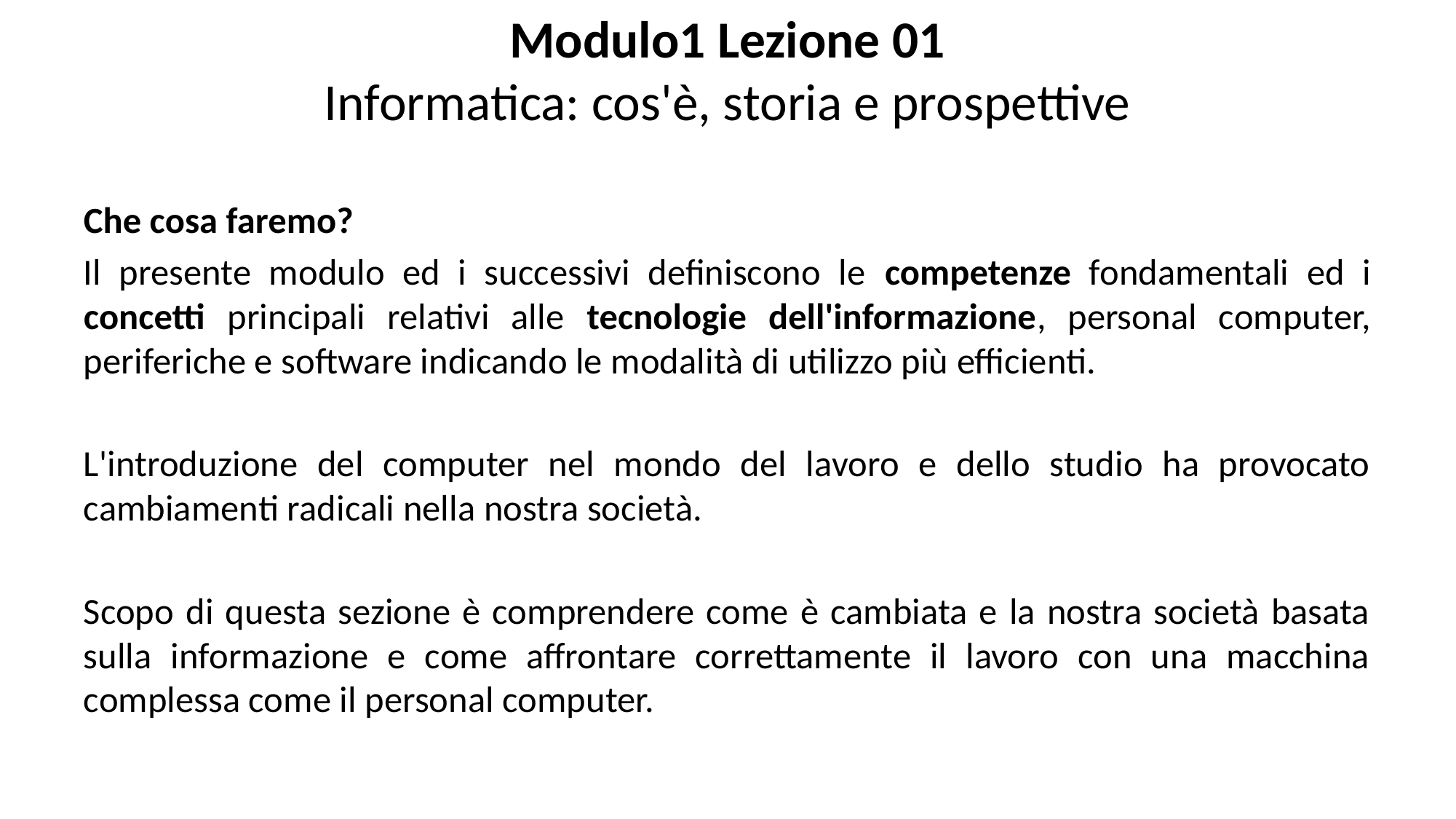

# Modulo1 Lezione 01 Informatica: cos'è, storia e prospettive
Che cosa faremo?
Il presente modulo ed i successivi definiscono le competenze fondamentali ed i concetti principali relativi alle tecnologie dell'informazione, personal computer, periferiche e software indicando le modalità di utilizzo più efficienti.

L'introduzione del computer nel mondo del lavoro e dello studio ha provocato cambiamenti radicali nella nostra società.

Scopo di questa sezione è comprendere come è cambiata e la nostra società basata sulla informazione e come affrontare correttamente il lavoro con una macchina complessa come il personal computer.